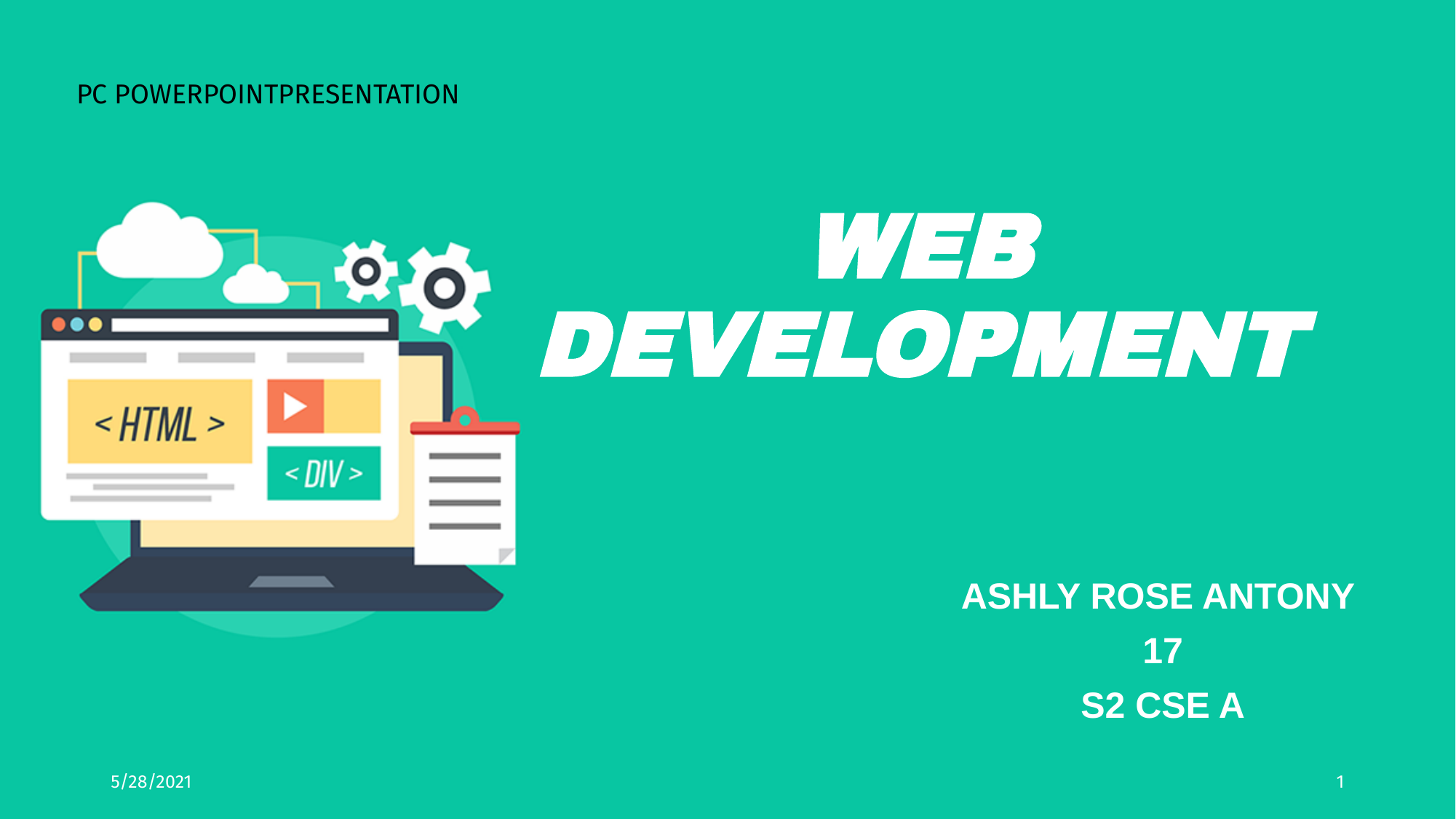

PC POWERPOINTPRESENTATION
# WEB DEVELOPMENT
ASHLY ROSE ANTONY
17
S2 CSE A
5/28/2021
1